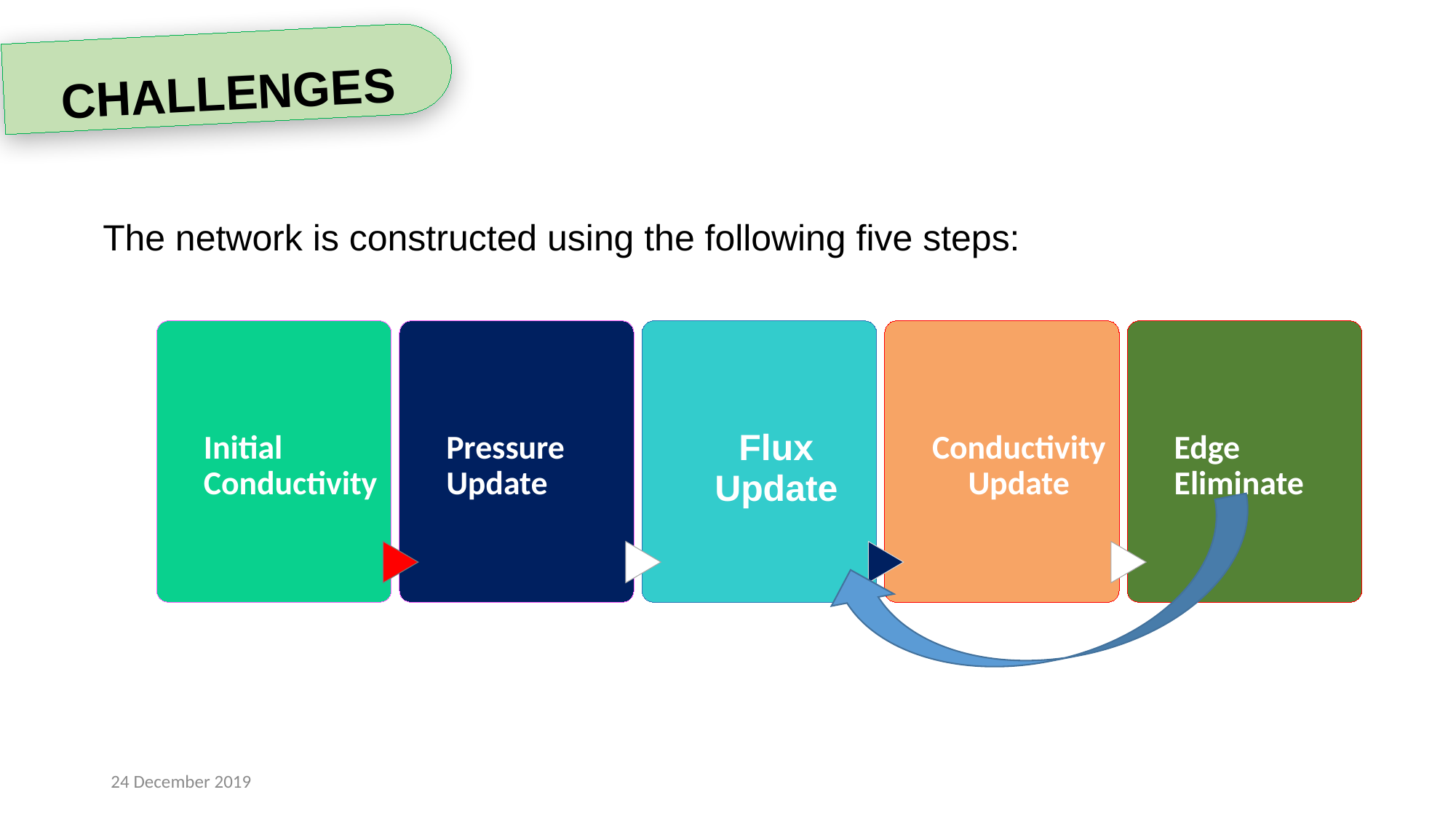

CHallenges
The network is constructed using the following five steps:

Initial Conductivity

Pressure Update

Flux Update

Conductivity Update

Edge Eliminate

24 December 2019